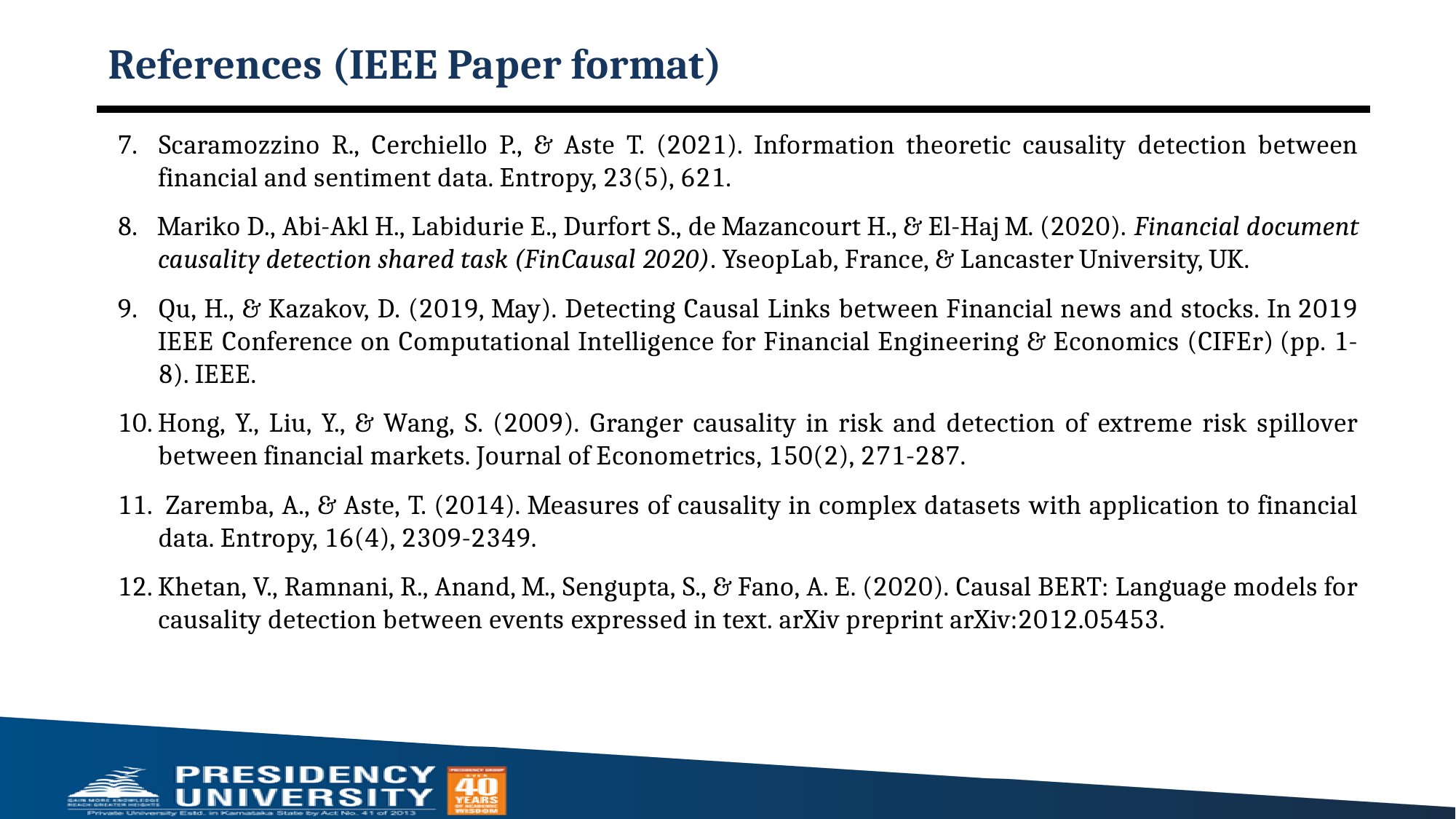

# References (IEEE Paper format)
Scaramozzino R., Cerchiello P., & Aste T. (2021). Information theoretic causality detection between financial and sentiment data. Entropy, 23(5), 621. ​
Mariko D., Abi-Akl H., Labidurie E., Durfort S., de Mazancourt H., & El-Haj M. (2020). Financial document causality detection shared task (FinCausal 2020). YseopLab, France, & Lancaster University, UK. ​
Qu, H., & Kazakov, D. (2019, May). Detecting Causal Links between Financial news and stocks. In 2019 IEEE Conference on Computational Intelligence for Financial Engineering & Economics (CIFEr) (pp. 1-8). IEEE.​
Hong, Y., Liu, Y., & Wang, S. (2009). Granger causality in risk and detection of extreme risk spillover between financial markets. Journal of Econometrics, 150(2), 271-287.​
 Zaremba, A., & Aste, T. (2014). Measures of causality in complex datasets with application to financial data. Entropy, 16(4), 2309-2349.​
Khetan, V., Ramnani, R., Anand, M., Sengupta, S., & Fano, A. E. (2020). Causal BERT: Language models for causality detection between events expressed in text. arXiv preprint arXiv:2012.05453.​